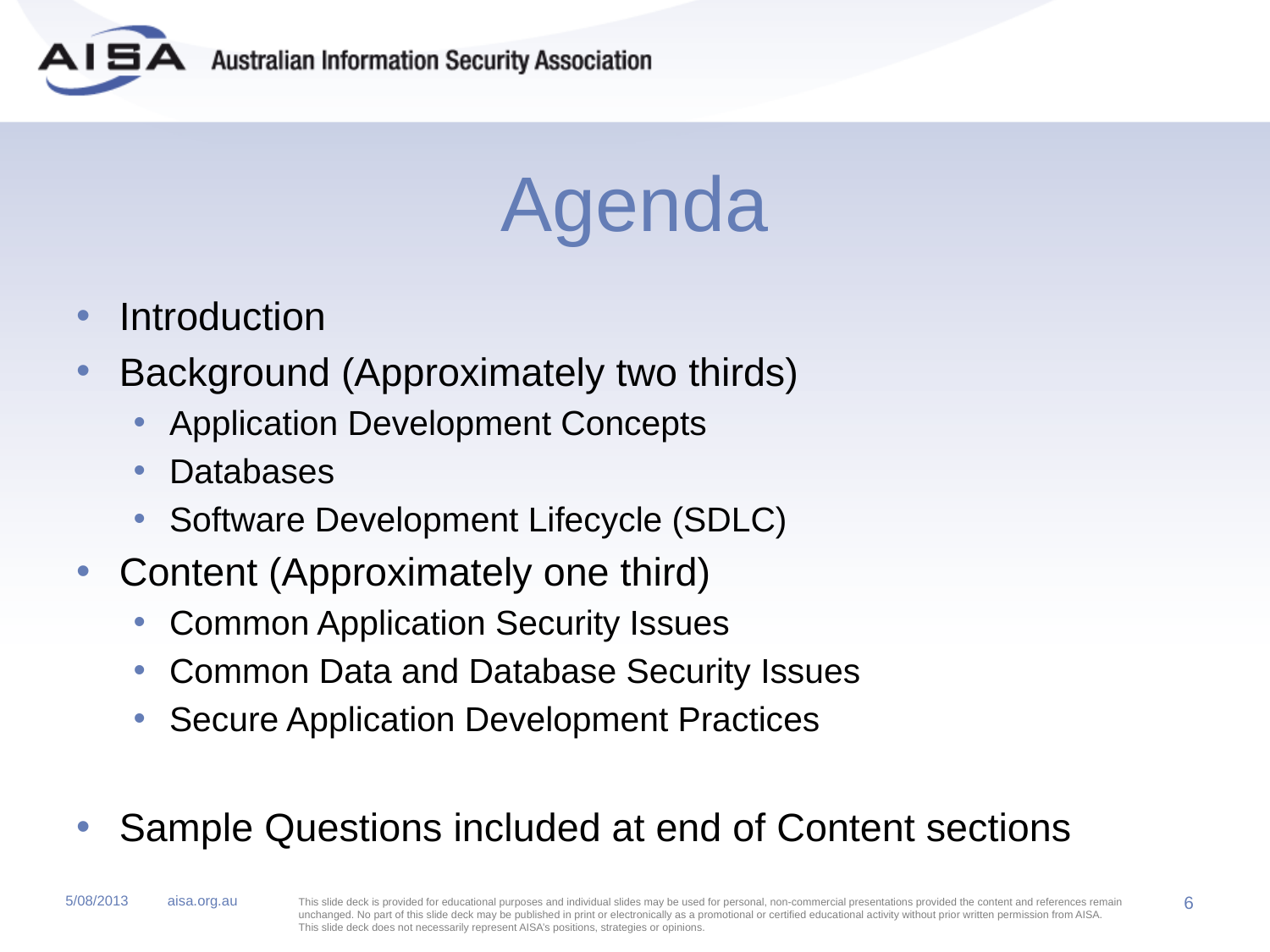

# Agenda
Introduction
Background (Approximately two thirds)
Application Development Concepts
Databases
Software Development Lifecycle (SDLC)
Content (Approximately one third)
Common Application Security Issues
Common Data and Database Security Issues
Secure Application Development Practices

Sample Questions included at end of Content sections